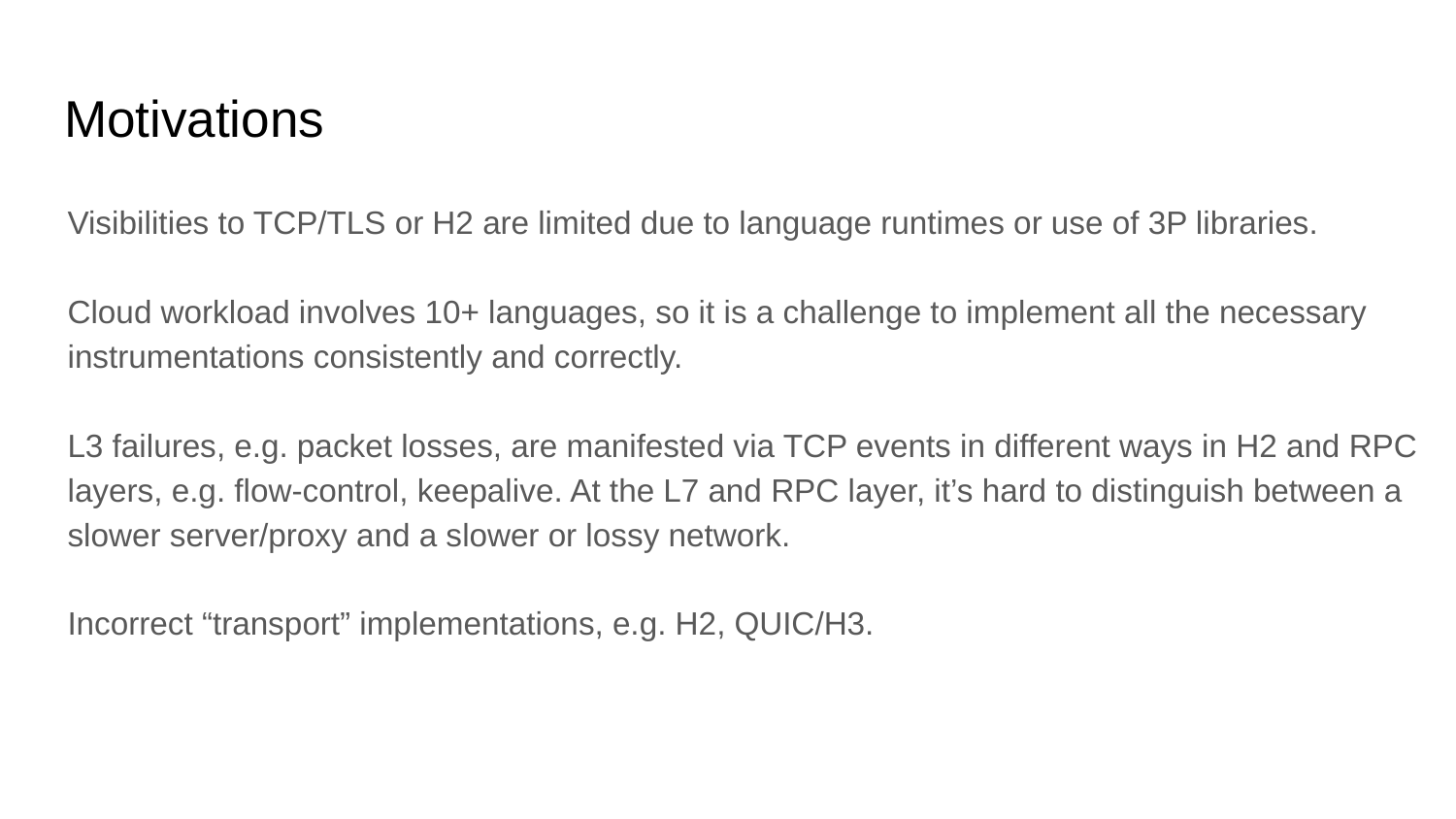

# Motivations
Visibilities to TCP/TLS or H2 are limited due to language runtimes or use of 3P libraries.

Cloud workload involves 10+ languages, so it is a challenge to implement all the necessary instrumentations consistently and correctly.

L3 failures, e.g. packet losses, are manifested via TCP events in different ways in H2 and RPC layers, e.g. flow-control, keepalive. At the L7 and RPC layer, it’s hard to distinguish between a slower server/proxy and a slower or lossy network.

Incorrect “transport” implementations, e.g. H2, QUIC/H3.